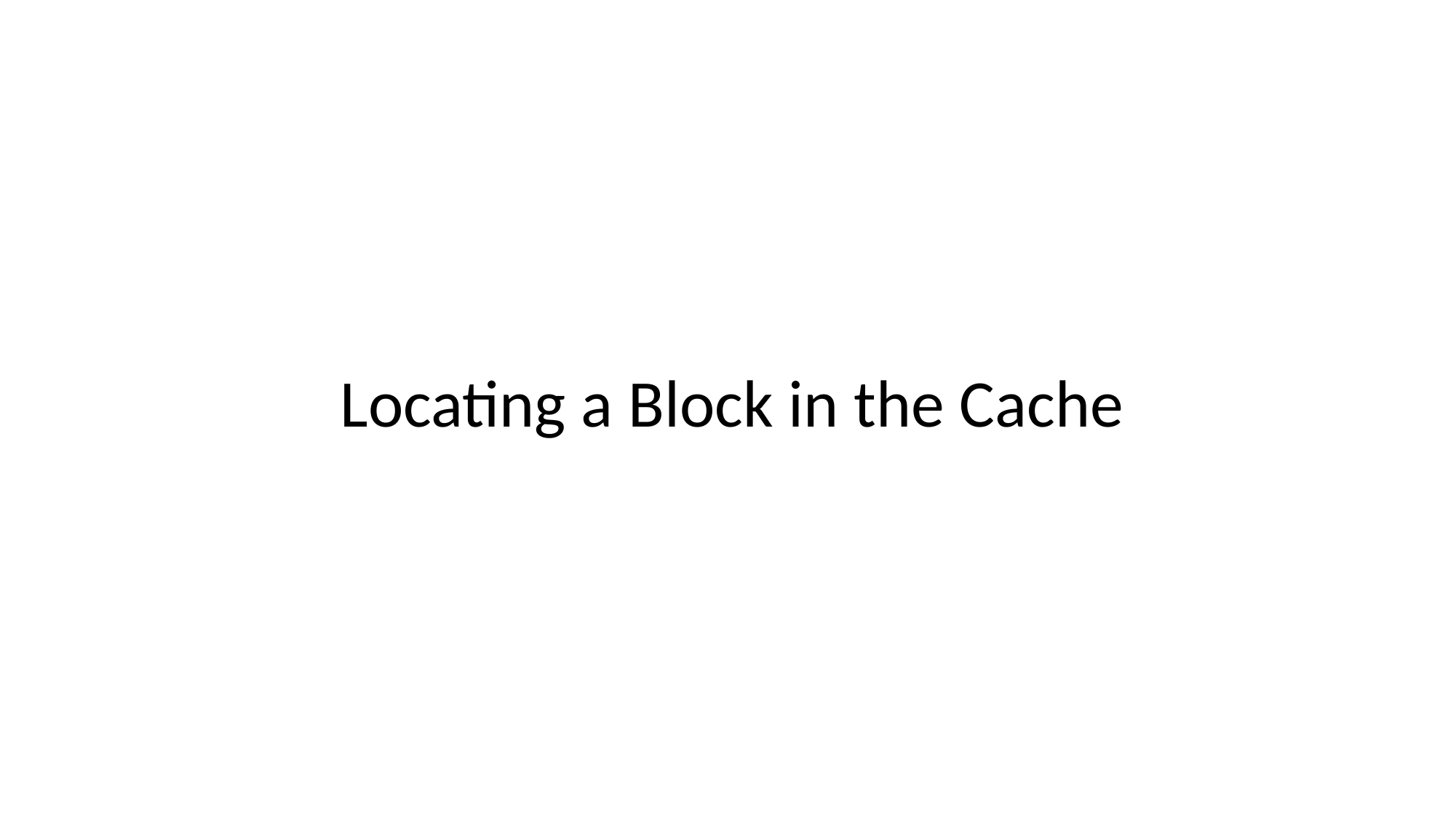

# Locating a Block in the Cache